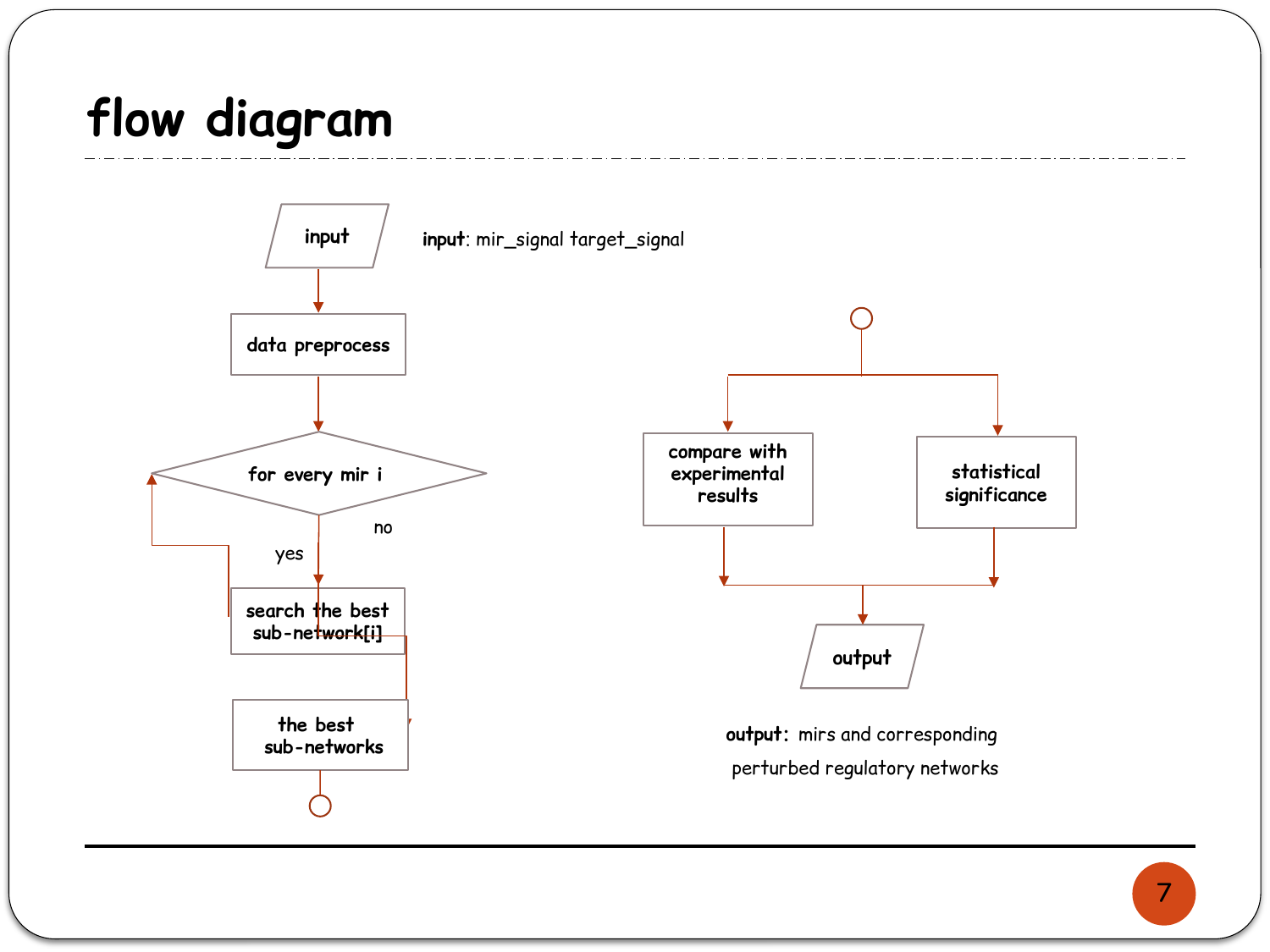

# flow diagram
input
data preprocess
for every mir i
compare with experimental results
statistical significance
no
yes
search the best sub-network[i]
output
the best
 sub-networks

input: mir_signal target_signal
output: mirs and corresponding
 perturbed regulatory networks
7